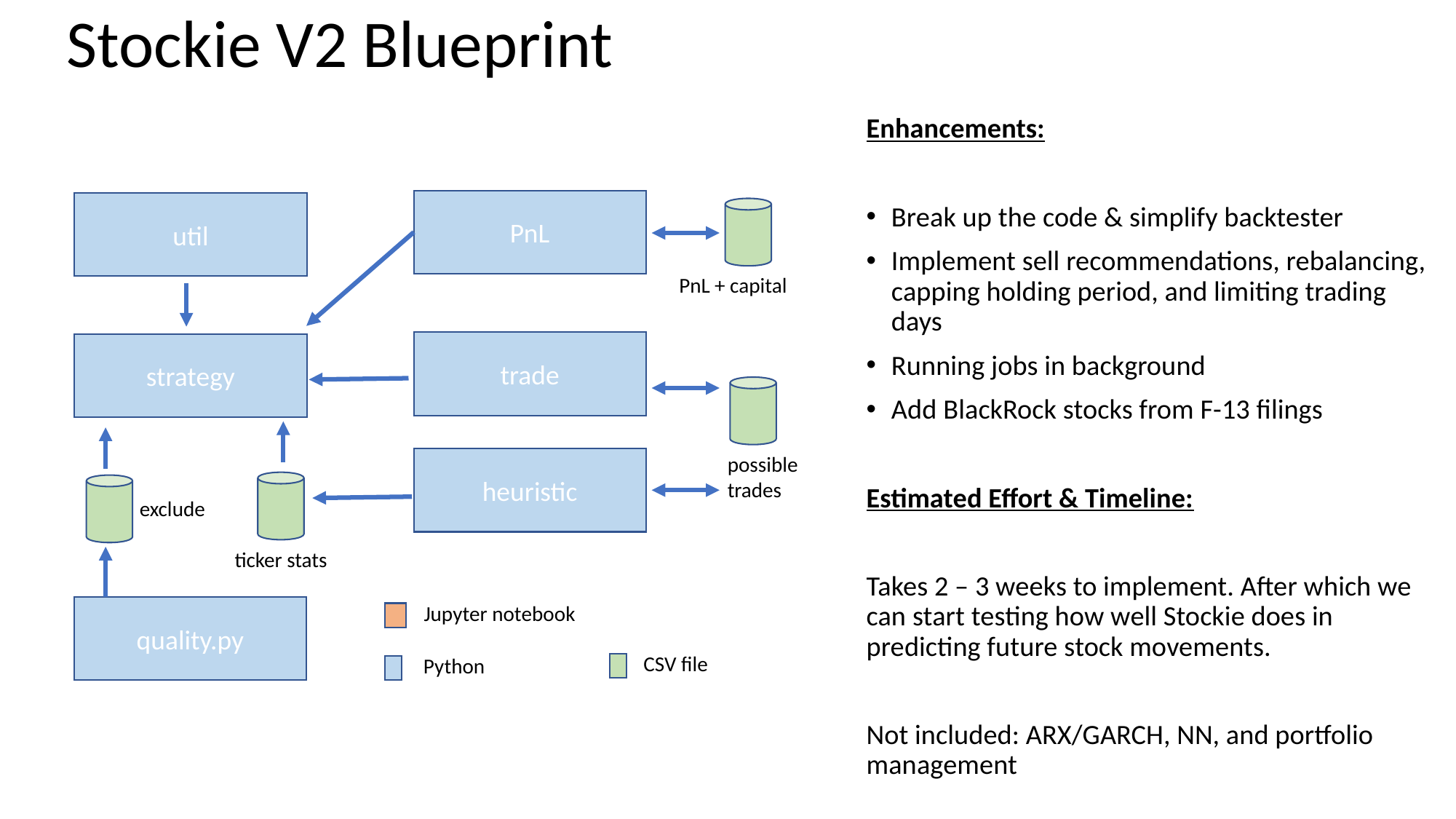

# Stockie V2 Blueprint
Enhancements:

Break up the code & simplify backtester
Implement sell recommendations, rebalancing, capping holding period, and limiting trading days
Running jobs in background
Add BlackRock stocks from F-13 filings

Estimated Effort & Timeline:

Takes 2 – 3 weeks to implement. After which we can start testing how well Stockie does in predicting future stock movements.

Not included: ARX/GARCH, NN, and portfolio management
PnL
util

PnL + capital
trade
strategy

possible
trades
heuristic

exclude
ticker stats
Jupyter notebook
quality.py

CSV file
Python